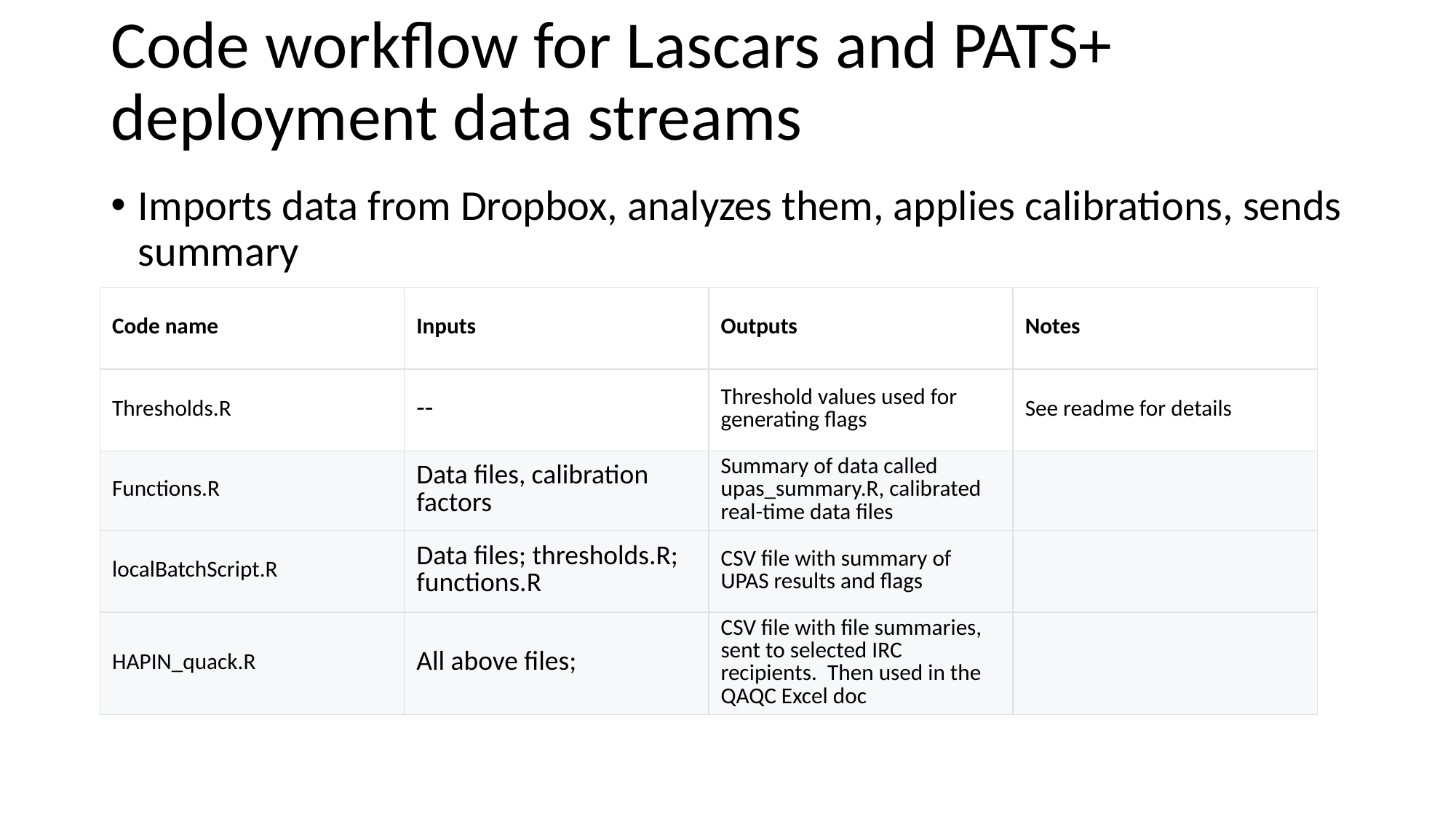

# Code workflow for Lascars and PATS+ deployment data streams
Imports data from Dropbox, analyzes them, applies calibrations, sends summary
| Code name | Inputs | Outputs | Notes |
| --- | --- | --- | --- |
| Thresholds.R | -- | Threshold values used for generating flags | See readme for details |
| Functions.R | Data files, calibration factors | Summary of data called upas\_summary.R, calibrated real-time data files |  |
| localBatchScript.R | Data files; thresholds.R; functions.R | CSV file with summary of UPAS results and flags |  |
| HAPIN\_quack.R | All above files; | CSV file with file summaries, sent to selected IRC recipients. Then used in the QAQC Excel doc |  |